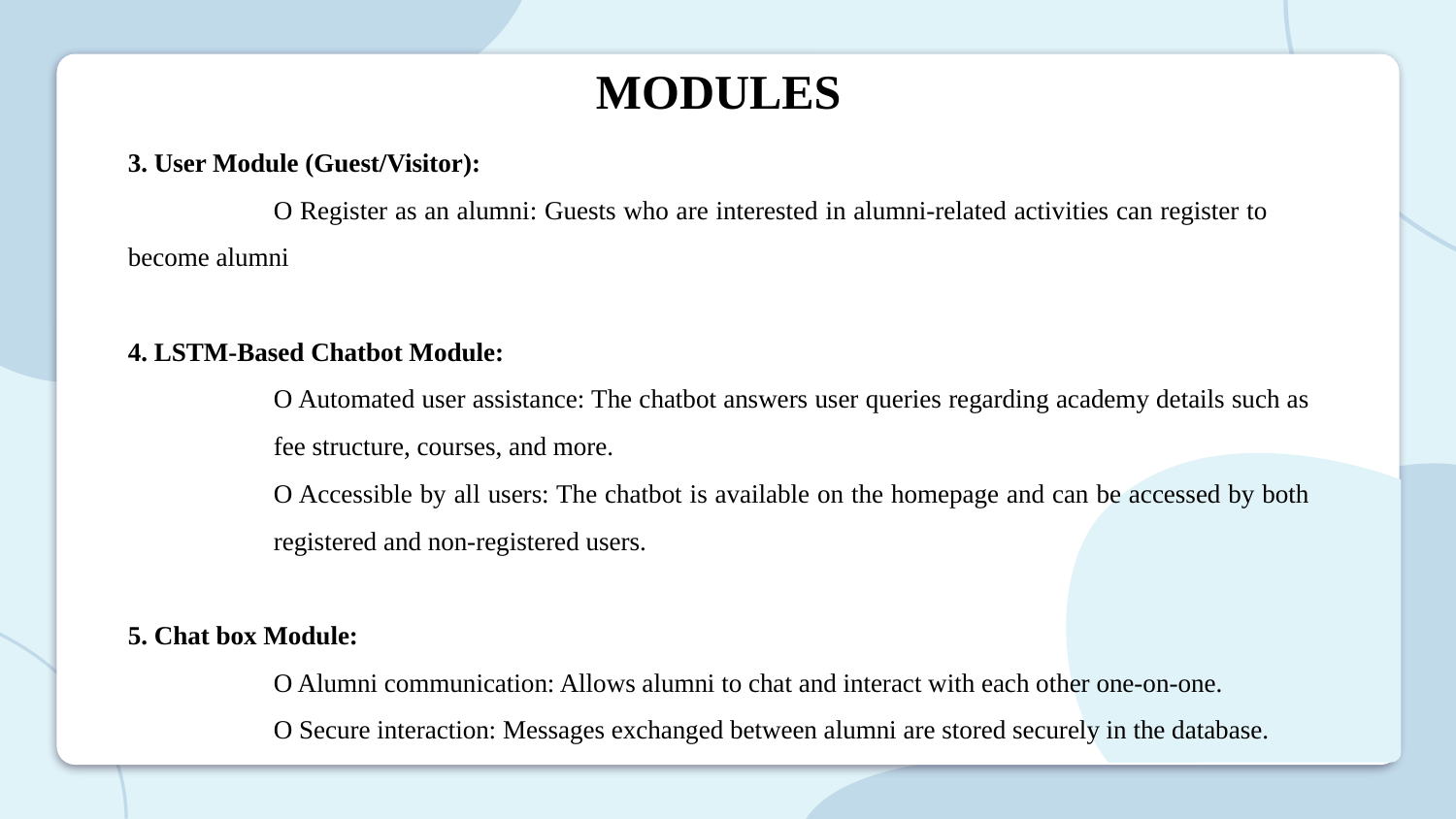

# MODULES
3. User Module (Guest/Visitor):
	O Register as an alumni: Guests who are interested in alumni-related activities can register to 	become alumni

4. LSTM-Based Chatbot Module:
	O Automated user assistance: The chatbot answers user queries regarding academy details such as 	fee structure, courses, and more.
	O Accessible by all users: The chatbot is available on the homepage and can be accessed by both 	registered and non-registered users.

5. Chat box Module:
	O Alumni communication: Allows alumni to chat and interact with each other one-on-one.
	O Secure interaction: Messages exchanged between alumni are stored securely in the database.